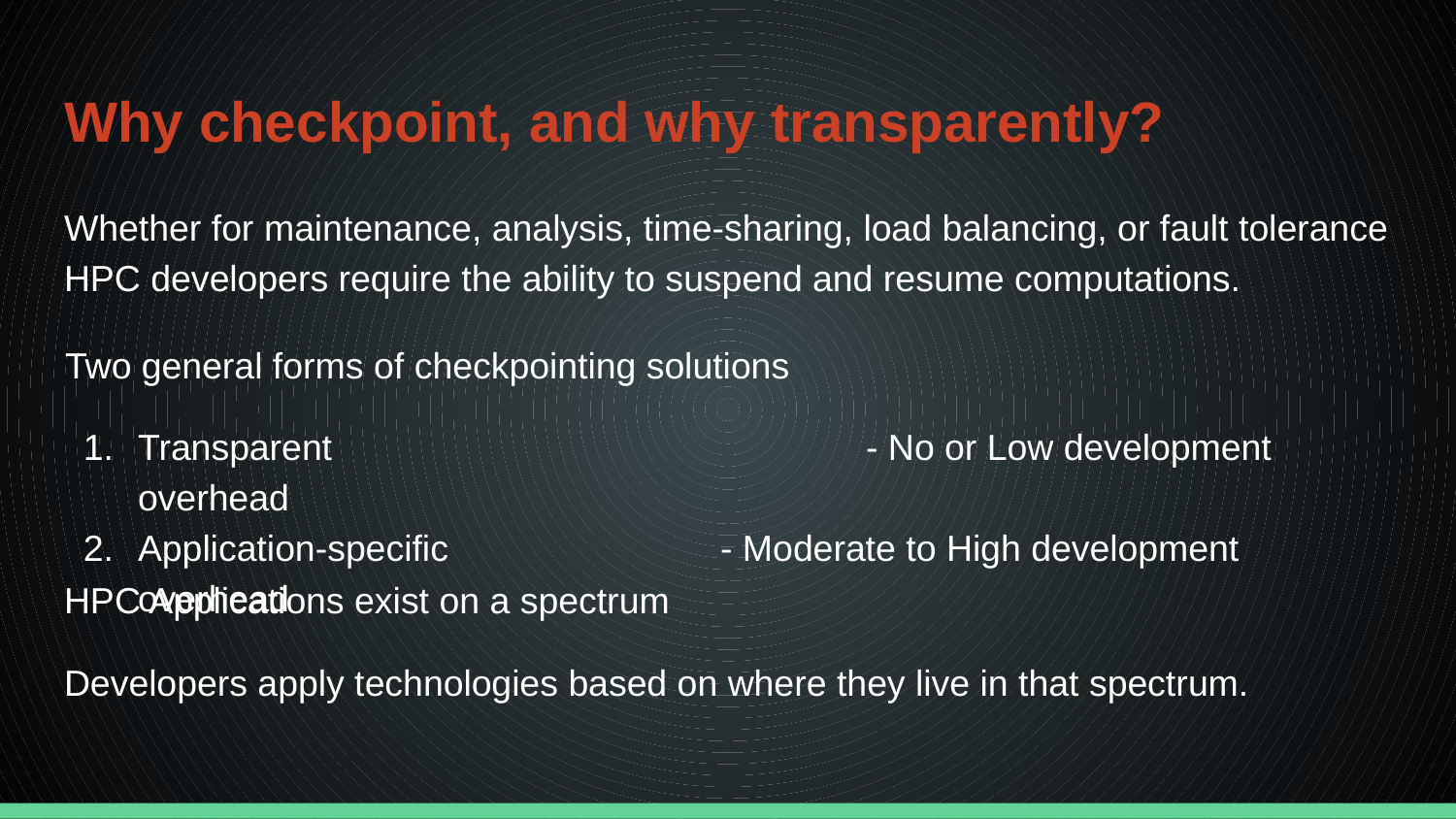

# Why checkpoint, and why transparently?
Whether for maintenance, analysis, time-sharing, load balancing, or fault tolerance
HPC developers require the ability to suspend and resume computations.
Two general forms of checkpointing solutions
Transparent				- No or Low development overhead
Application-specific		- Moderate to High development overhead

HPC Applications exist on a spectrum
Developers apply technologies based on where they live in that spectrum.